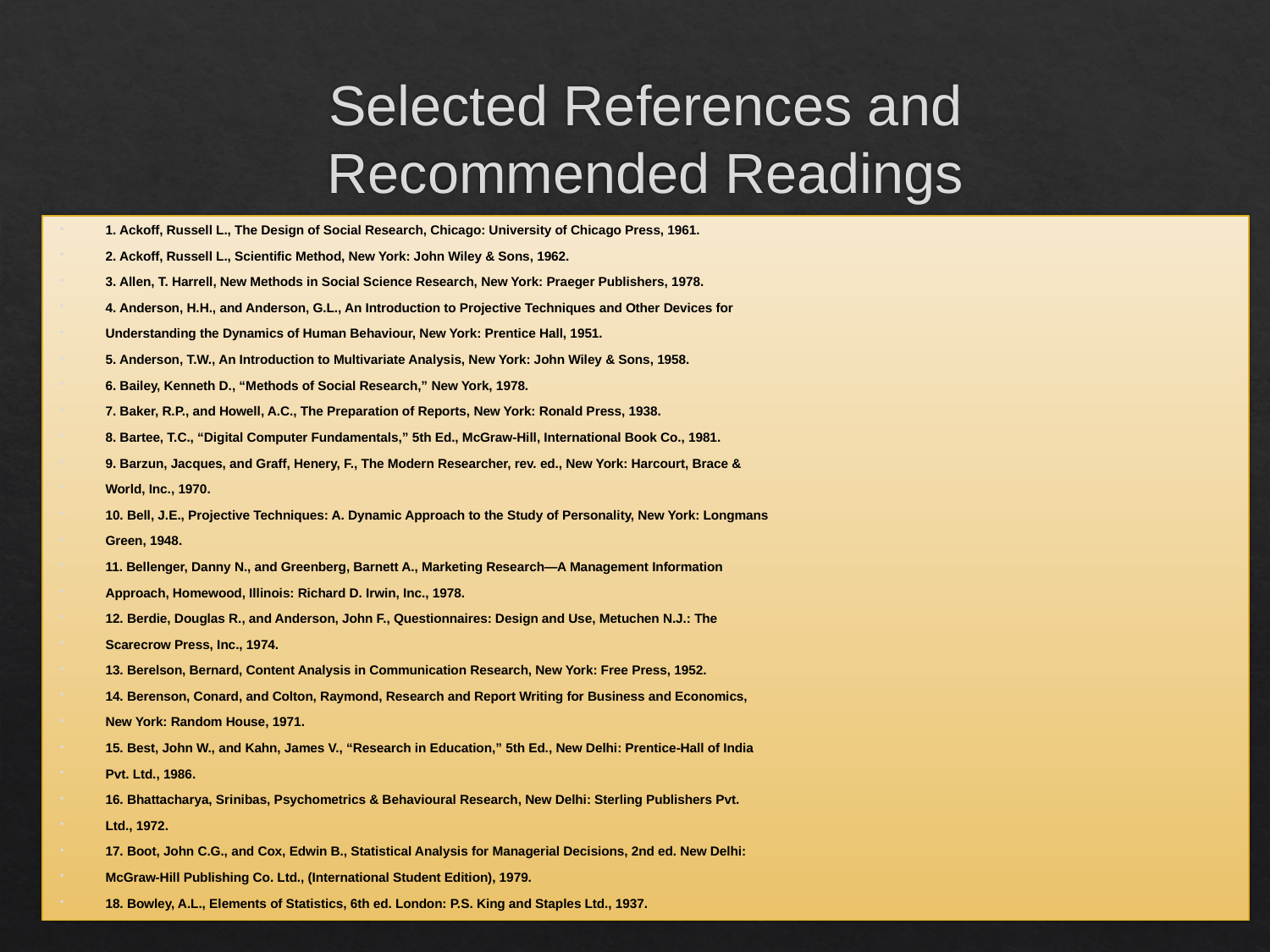

# Selected References and Recommended Readings
1. Ackoff, Russell L., The Design of Social Research, Chicago: University of Chicago Press, 1961.
2. Ackoff, Russell L., Scientific Method, New York: John Wiley & Sons, 1962.
3. Allen, T. Harrell, New Methods in Social Science Research, New York: Praeger Publishers, 1978.
4. Anderson, H.H., and Anderson, G.L., An Introduction to Projective Techniques and Other Devices for
Understanding the Dynamics of Human Behaviour, New York: Prentice Hall, 1951.
5. Anderson, T.W., An Introduction to Multivariate Analysis, New York: John Wiley & Sons, 1958.
6. Bailey, Kenneth D., “Methods of Social Research,” New York, 1978.
7. Baker, R.P., and Howell, A.C., The Preparation of Reports, New York: Ronald Press, 1938.
8. Bartee, T.C., “Digital Computer Fundamentals,” 5th Ed., McGraw-Hill, International Book Co., 1981.
9. Barzun, Jacques, and Graff, Henery, F., The Modern Researcher, rev. ed., New York: Harcourt, Brace &
World, Inc., 1970.
10. Bell, J.E., Projective Techniques: A. Dynamic Approach to the Study of Personality, New York: Longmans
Green, 1948.
11. Bellenger, Danny N., and Greenberg, Barnett A., Marketing Research—A Management Information
Approach, Homewood, Illinois: Richard D. Irwin, Inc., 1978.
12. Berdie, Douglas R., and Anderson, John F., Questionnaires: Design and Use, Metuchen N.J.: The
Scarecrow Press, Inc., 1974.
13. Berelson, Bernard, Content Analysis in Communication Research, New York: Free Press, 1952.
14. Berenson, Conard, and Colton, Raymond, Research and Report Writing for Business and Economics,
New York: Random House, 1971.
15. Best, John W., and Kahn, James V., “Research in Education,” 5th Ed., New Delhi: Prentice-Hall of India
Pvt. Ltd., 1986.
16. Bhattacharya, Srinibas, Psychometrics & Behavioural Research, New Delhi: Sterling Publishers Pvt.
Ltd., 1972.
17. Boot, John C.G., and Cox, Edwin B., Statistical Analysis for Managerial Decisions, 2nd ed. New Delhi:
McGraw-Hill Publishing Co. Ltd., (International Student Edition), 1979.
18. Bowley, A.L., Elements of Statistics, 6th ed. London: P.S. King and Staples Ltd., 1937.